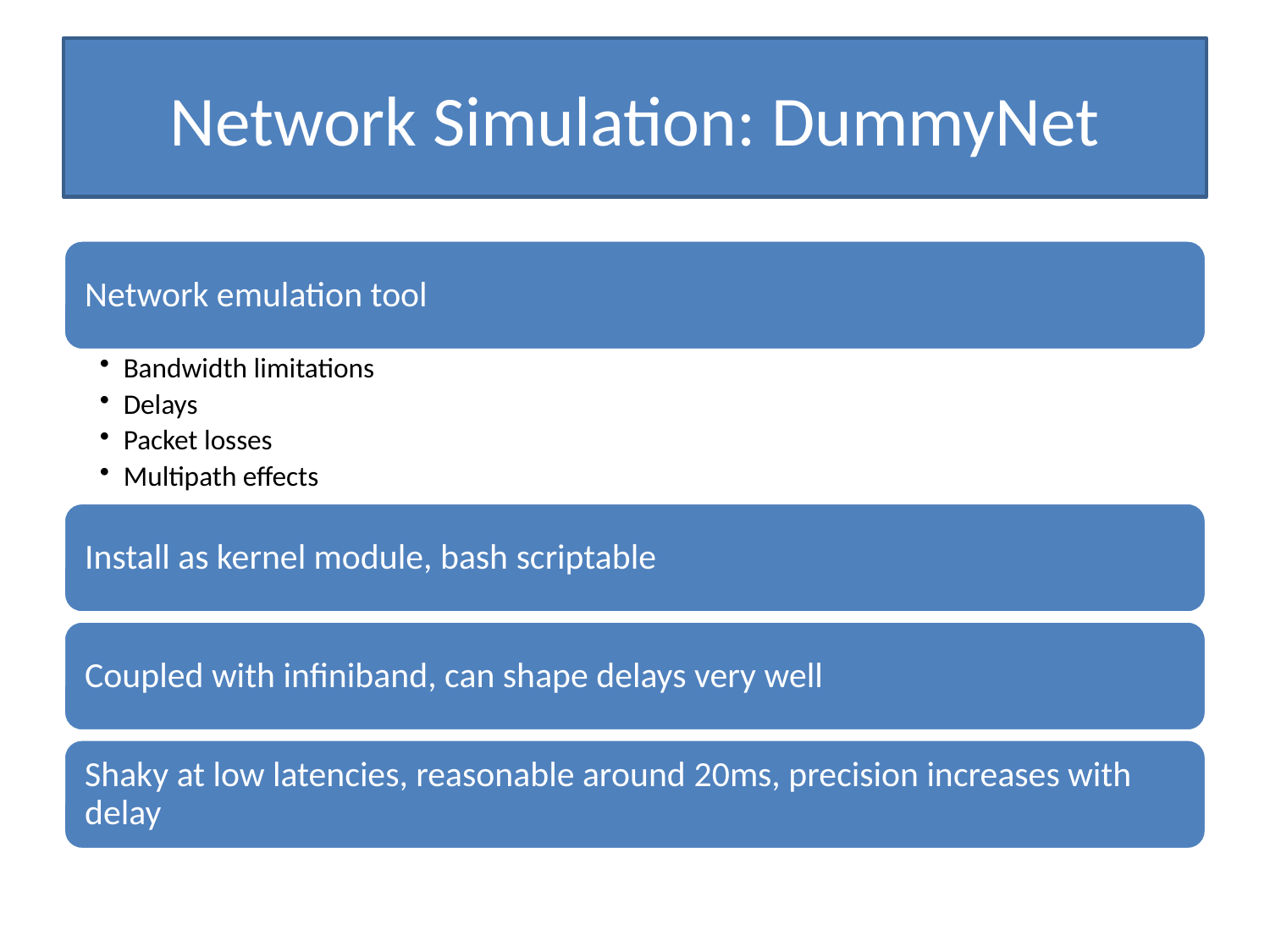

# Network Simulation: DummyNet
Network emulation tool
Bandwidth limitations
Delays
Packet losses
Multipath effects
Install as kernel module, bash scriptable
Coupled with infiniband, can shape delays very well
Shaky at low latencies, reasonable around 20ms, precision increases with delay